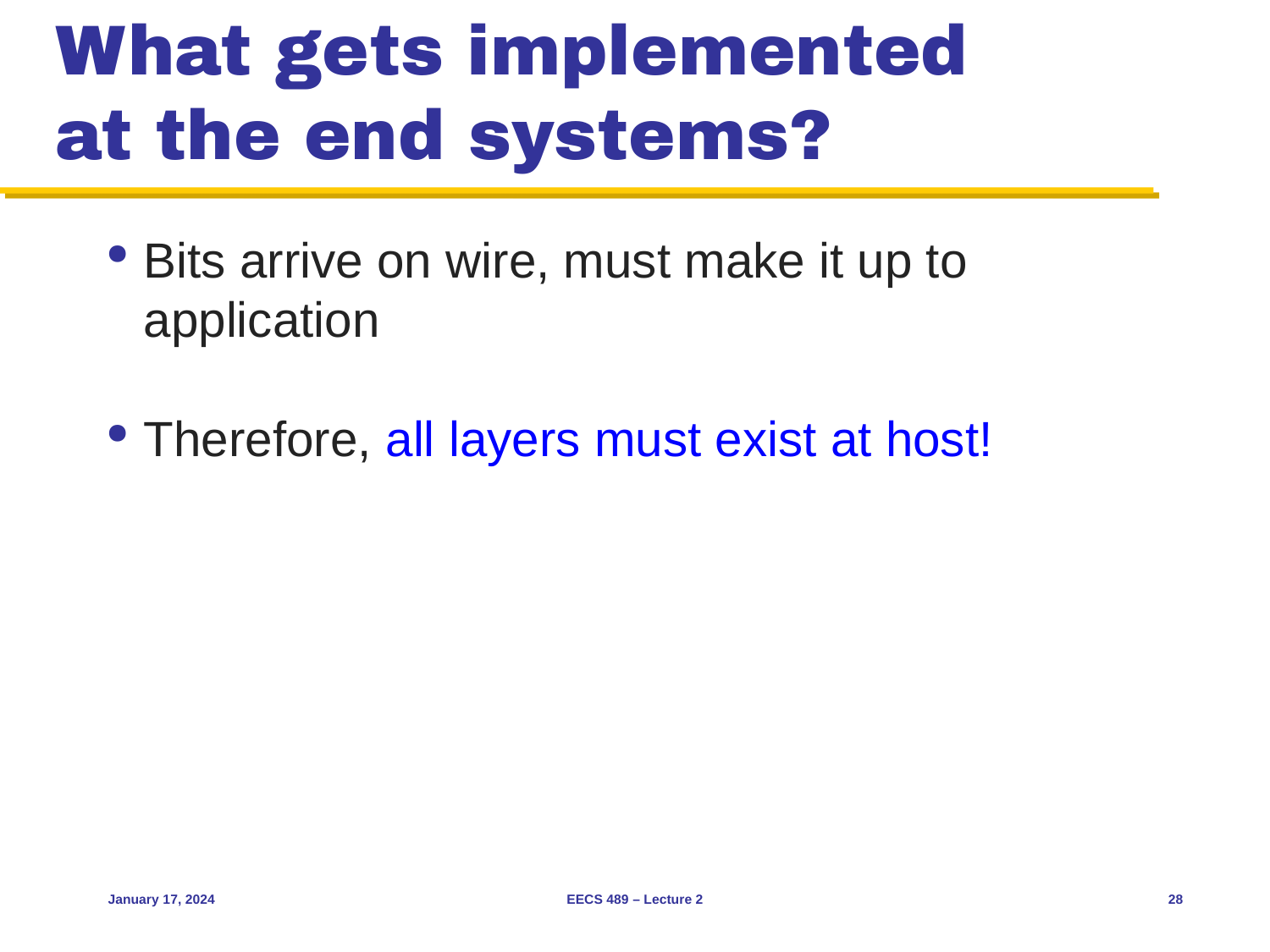

# What gets implemented at the end systems?
Bits arrive on wire, must make it up to application

Therefore, all layers must exist at host!

January 17, 2024
EECS 489 – Lecture 2
28